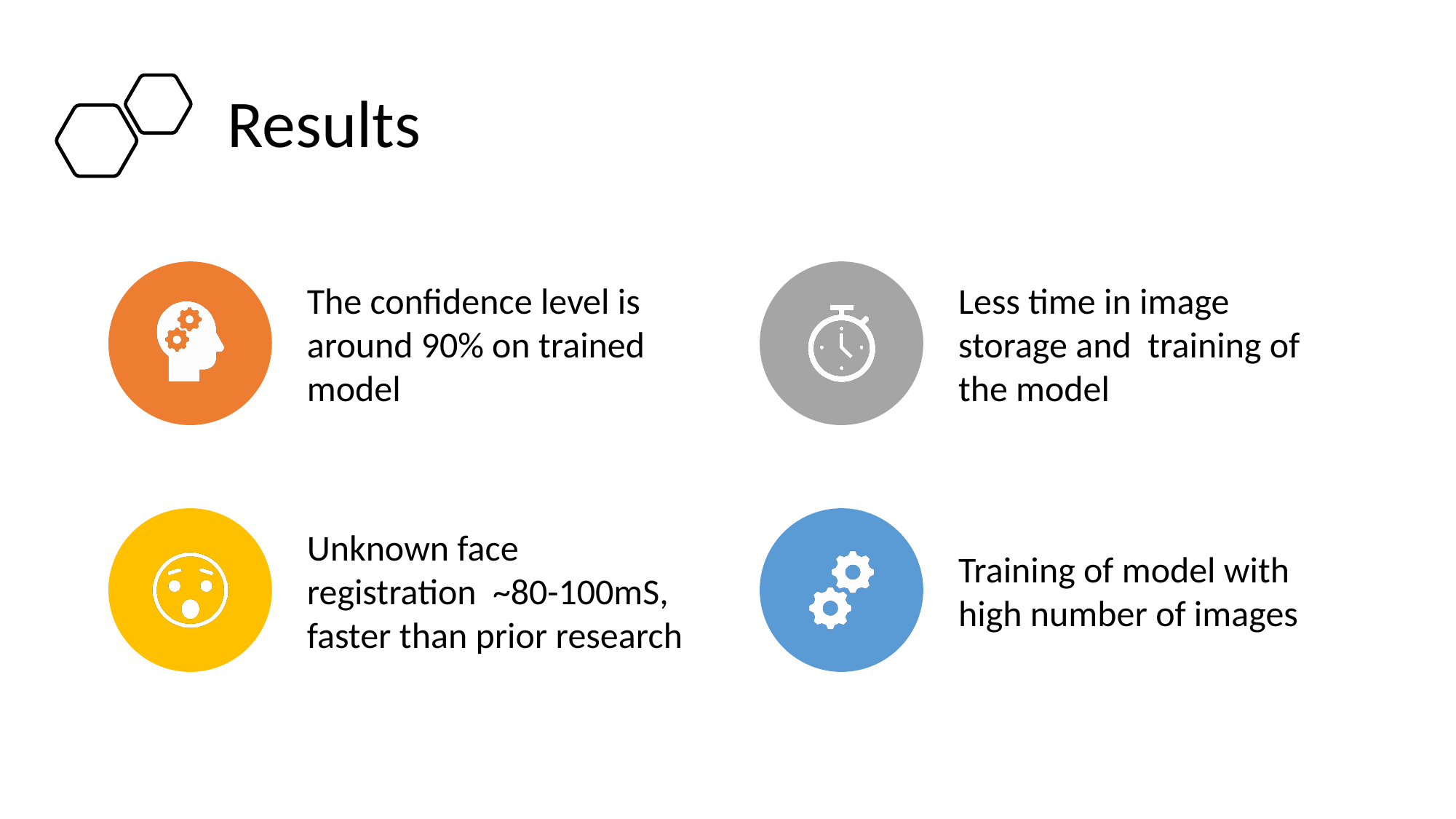

# Results

The confidence level is around 90% on trained model
Less time in image storage and  training of the model
Unknown face registration  ~80-100mS, faster than prior research
Training of model with high number of images